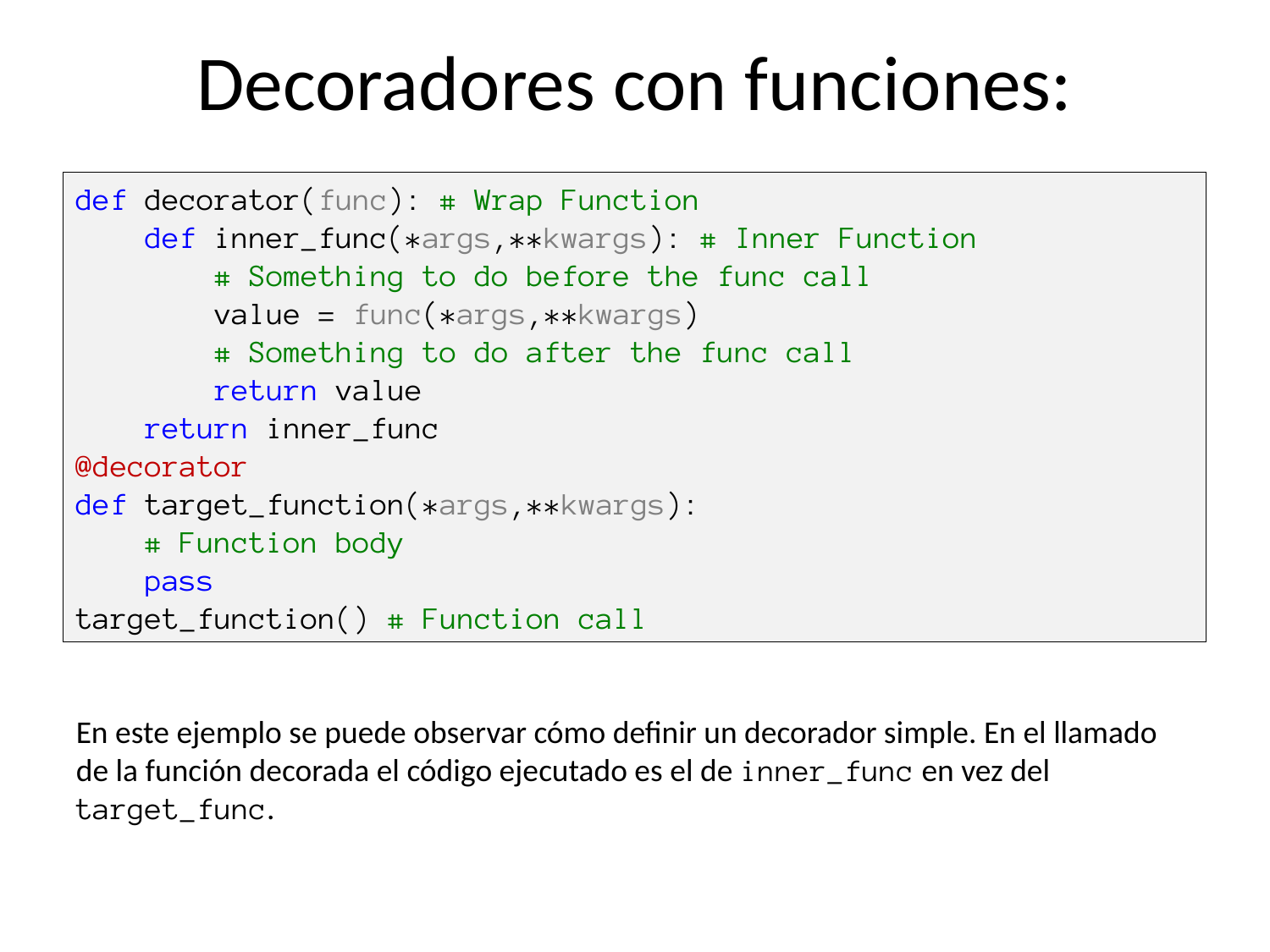

Decoradores con funciones:
def decorator(func): # Wrap Function
    def inner_func(*args,**kwargs): # Inner Function
        # Something to do before the func call
        value = func(*args,**kwargs)
        # Something to do after the func call
        return value
    return inner_func
@decorator
def target_function(*args,**kwargs):
    # Function body
    pass
target_function() # Function call
En este ejemplo se puede observar cómo definir un decorador simple. En el llamado de la función decorada el código ejecutado es el de inner_func en vez del target_func.